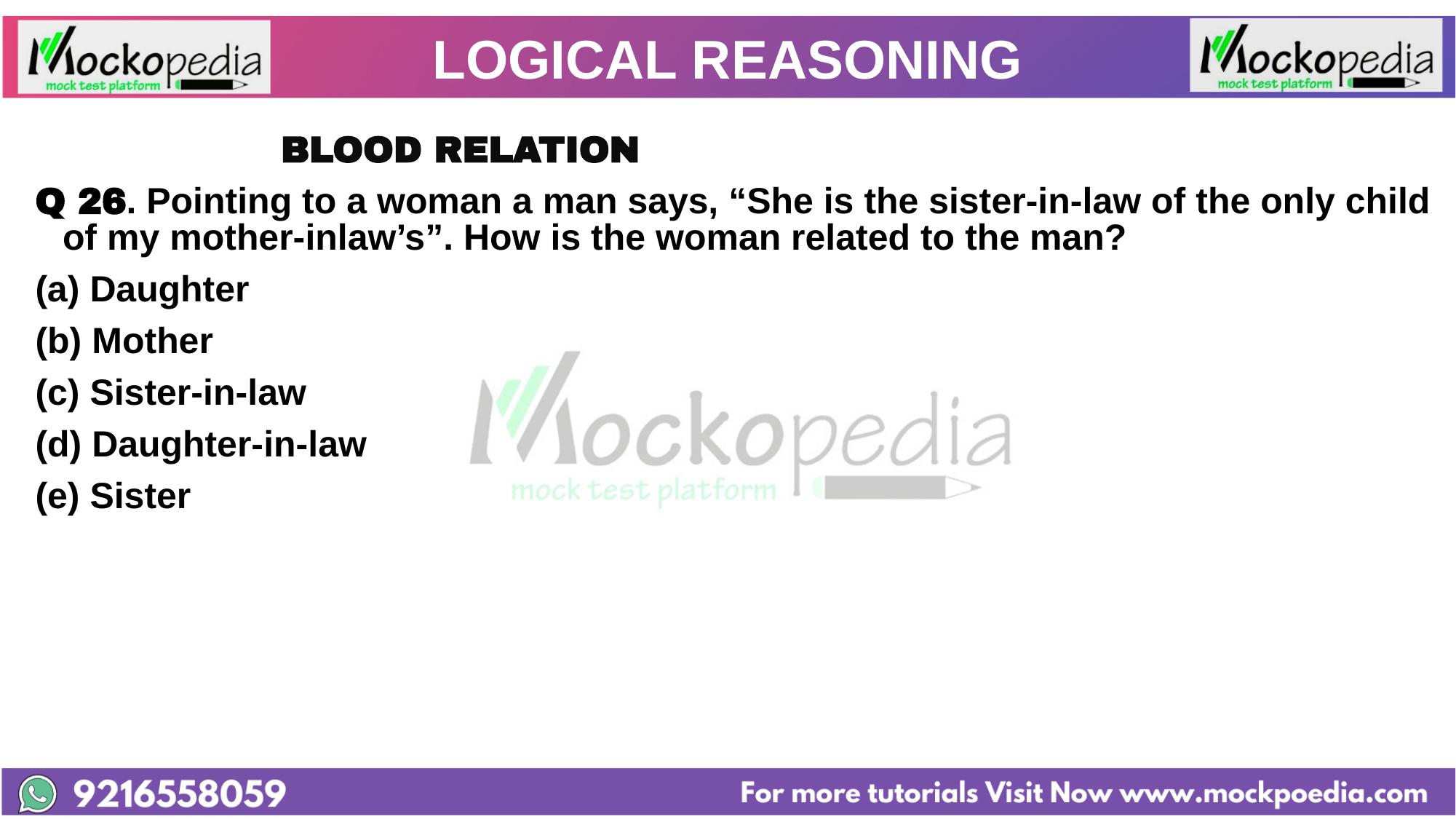

# LOGICAL REASONING
			BLOOD RELATION
Q 26. Pointing to a woman a man says, “She is the sister-in-law of the only child of my mother-inlaw’s”. How is the woman related to the man?
Daughter
(b) Mother
(c) Sister-in-law
(d) Daughter-in-law
(e) Sister